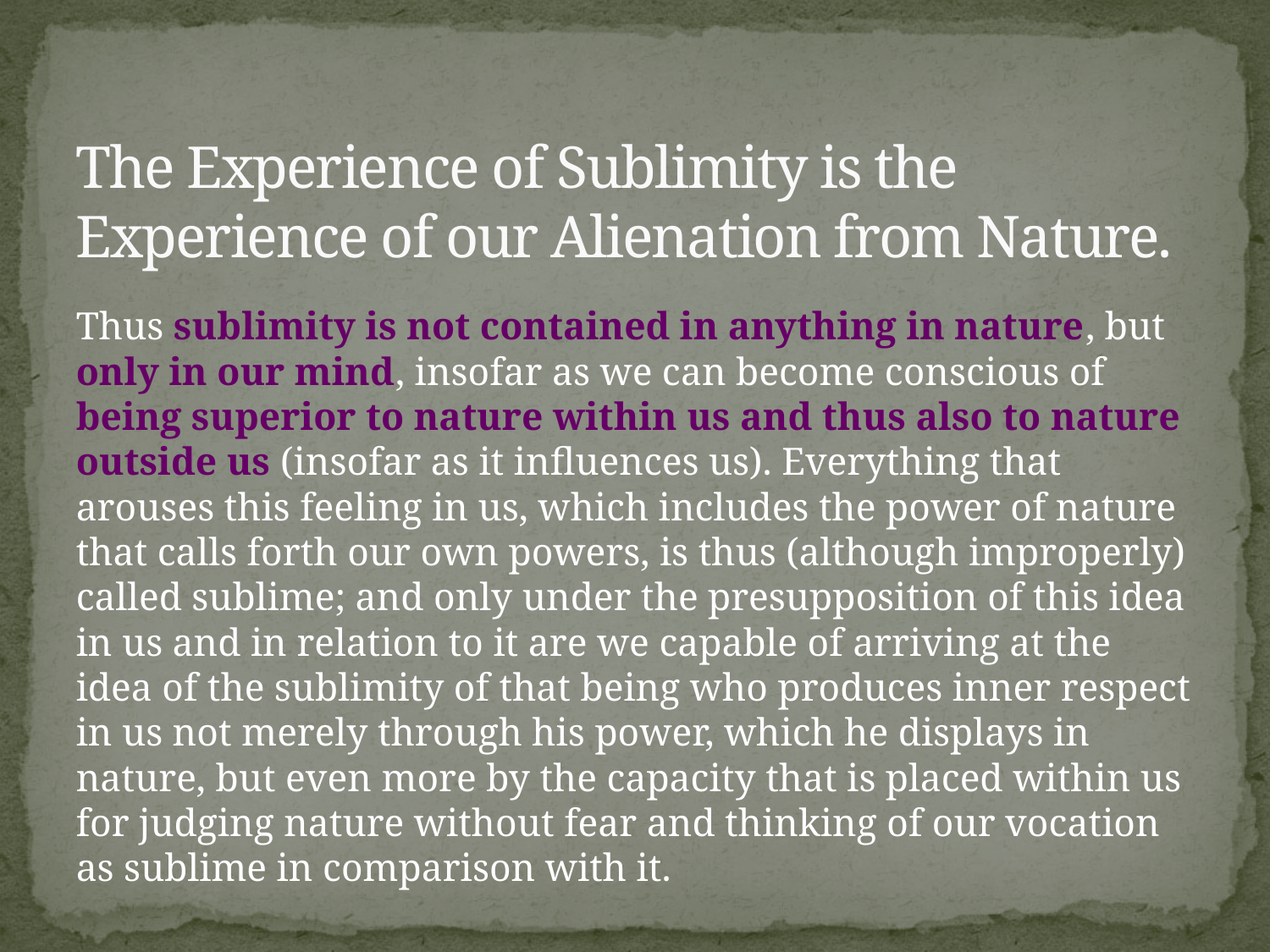

# The Experience of Sublimity is the Experience of our Alienation from Nature.
Thus sublimity is not contained in anything in nature, but only in our mind, insofar as we can become conscious of being superior to nature within us and thus also to nature outside us (insofar as it influences us). Everything that arouses this feeling in us, which includes the power of nature that calls forth our own powers, is thus (although improperly) called sublime; and only under the presupposition of this idea in us and in relation to it are we capable of arriving at the idea of the sublimity of that being who produces inner respect in us not merely through his power, which he displays in nature, but even more by the capacity that is placed within us for judging nature without fear and thinking of our vocation as sublime in comparison with it.